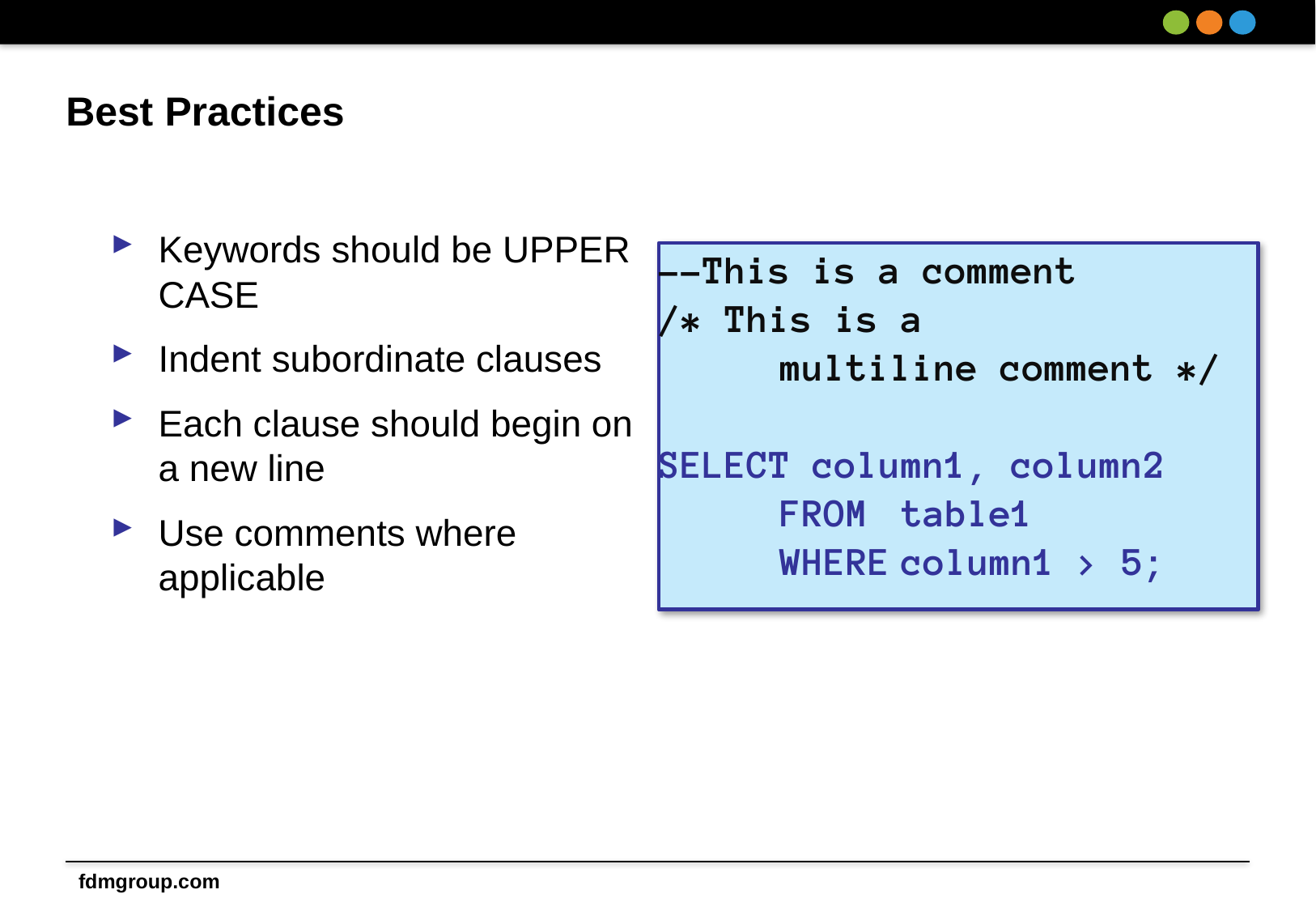

# Best Practices
Keywords should be UPPER CASE
Indent subordinate clauses
Each clause should begin on a new line
Use comments where applicable
--This is a comment
/* This is a
	multiline comment */

SELECT column1, column2
	FROM	table1
	WHERE	column1 > 5;